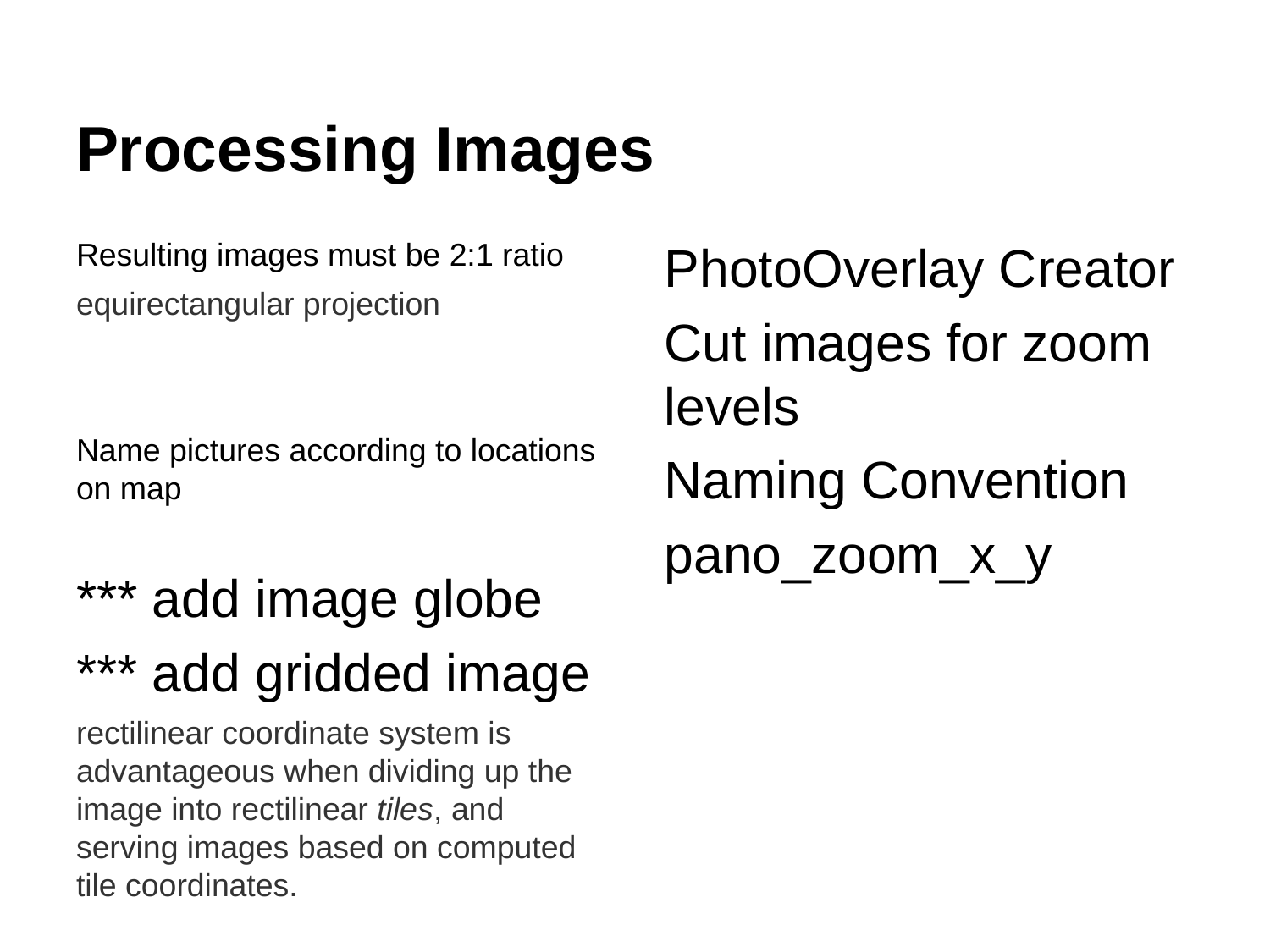

# Processing Images
Resulting images must be 2:1 ratio
equirectangular projection

Name pictures according to locations on map

*** add image globe
*** add gridded image
rectilinear coordinate system is advantageous when dividing up the image into rectilinear tiles, and serving images based on computed tile coordinates.
PhotoOverlay Creator
Cut images for zoom levels
Naming Convention
pano_zoom_x_y